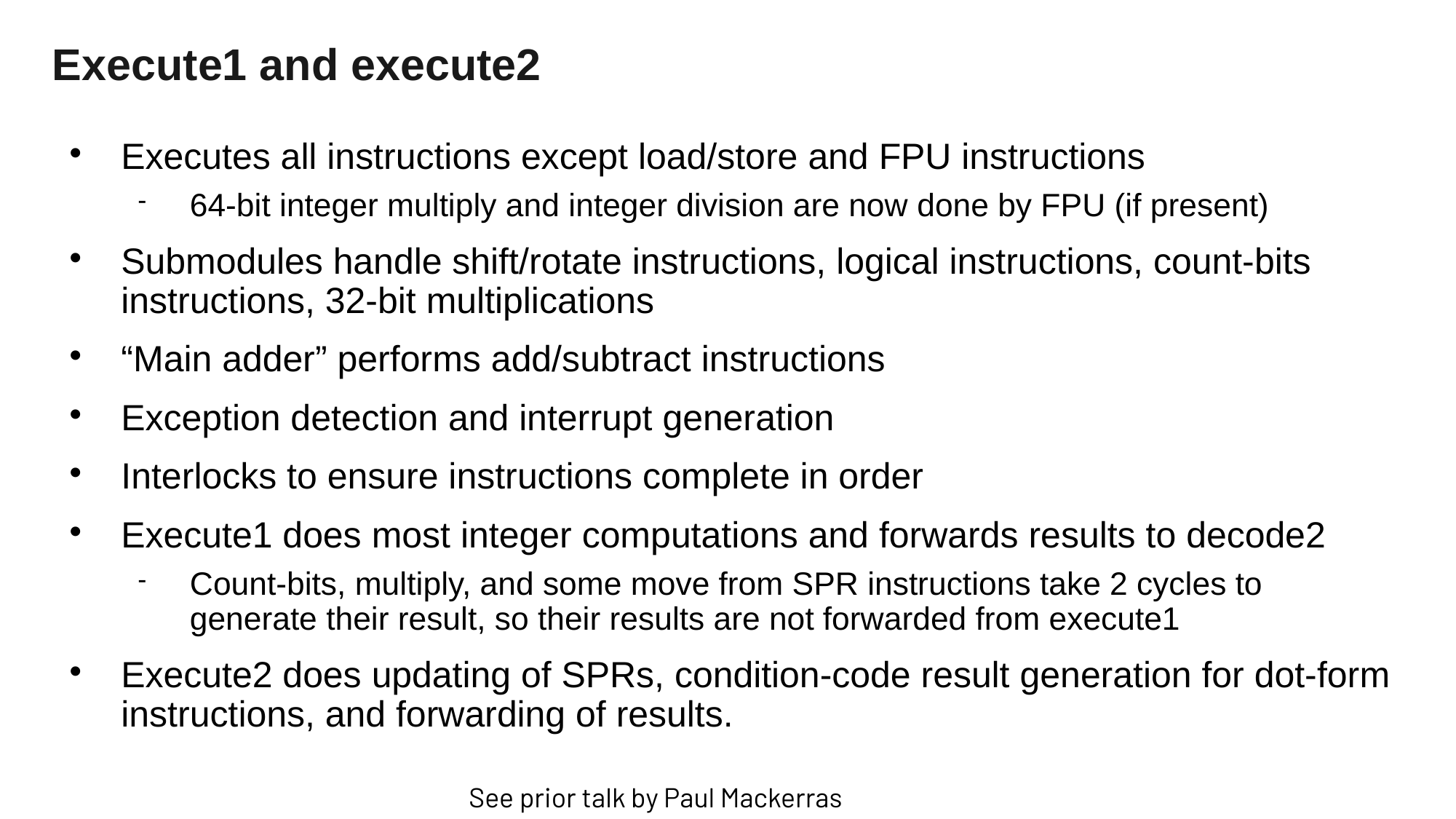

# Execute1 and execute2
Executes all instructions except load/store and FPU instructions
64-bit integer multiply and integer division are now done by FPU (if present)
Submodules handle shift/rotate instructions, logical instructions, count-bits instructions, 32-bit multiplications
“Main adder” performs add/subtract instructions
Exception detection and interrupt generation
Interlocks to ensure instructions complete in order
Execute1 does most integer computations and forwards results to decode2
Count-bits, multiply, and some move from SPR instructions take 2 cycles to generate their result, so their results are not forwarded from execute1
Execute2 does updating of SPRs, condition-code result generation for dot-form instructions, and forwarding of results.
See prior talk by Paul Mackerras